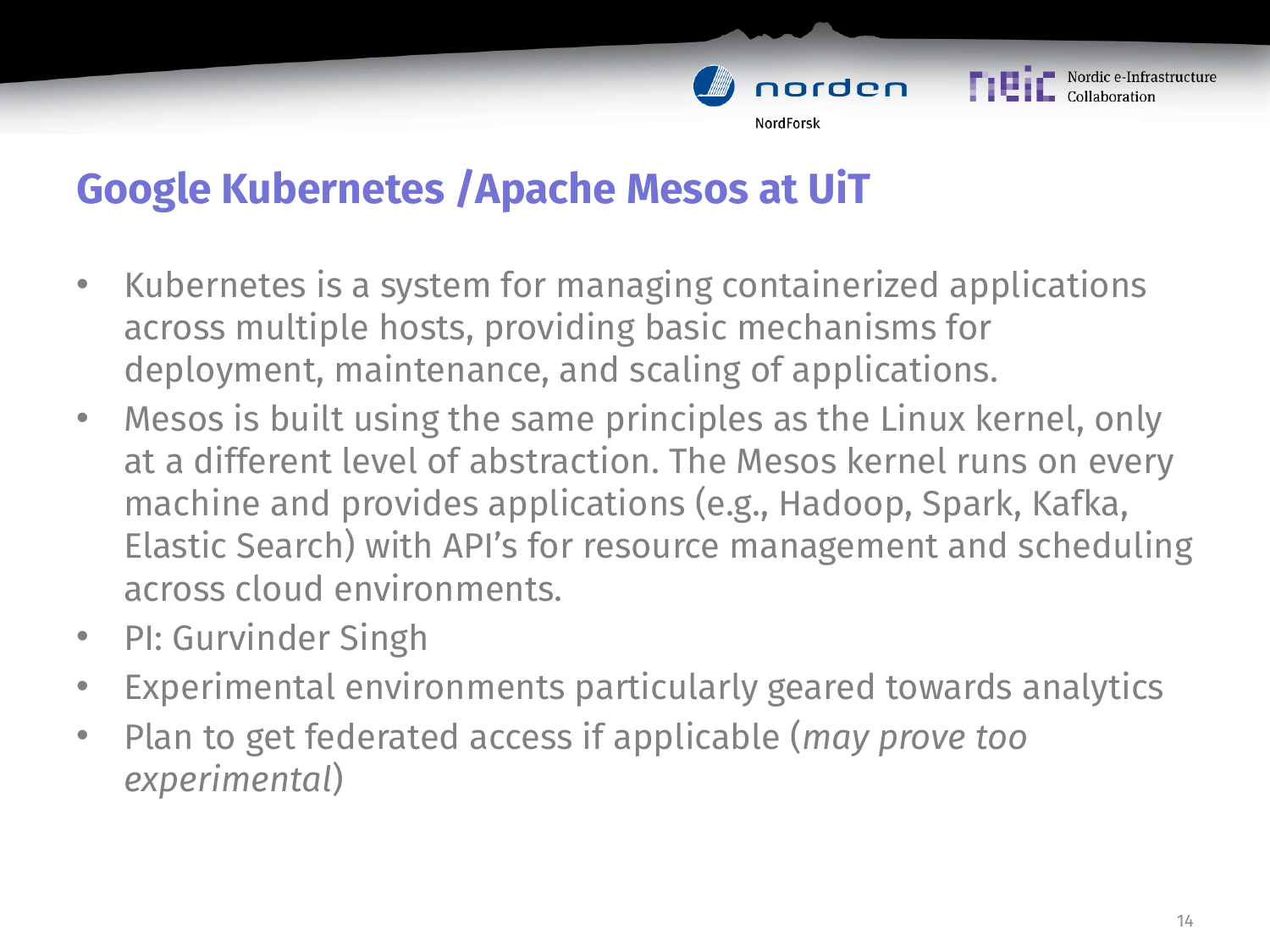

# Google Kubernetes /Apache Mesos at UiT
Kubernetes is a system for managing containerized applications across multiple hosts, providing basic mechanisms for deployment, maintenance, and scaling of applications.
Mesos is built using the same principles as the Linux kernel, only at a different level of abstraction. The Mesos kernel runs on every machine and provides applications (e.g., Hadoop, Spark, Kafka, Elastic Search) with API’s for resource management and scheduling across cloud environments.
PI: Gurvinder Singh
Experimental environments particularly geared towards analytics
Plan to get federated access if applicable (may prove too experimental)
14